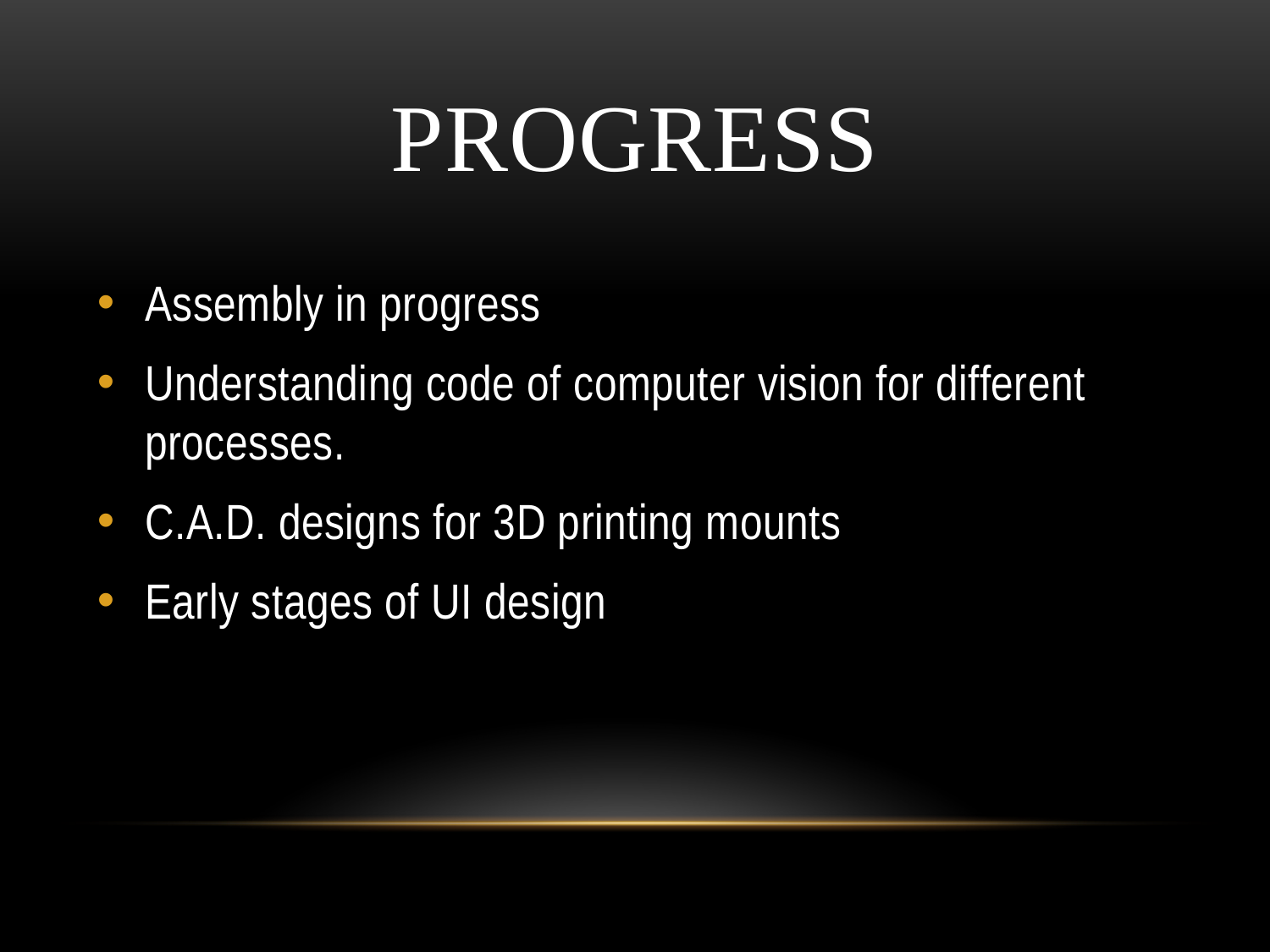

# PROGRESS
Assembly in progress
Understanding code of computer vision for different processes.
C.A.D. designs for 3D printing mounts
Early stages of UI design